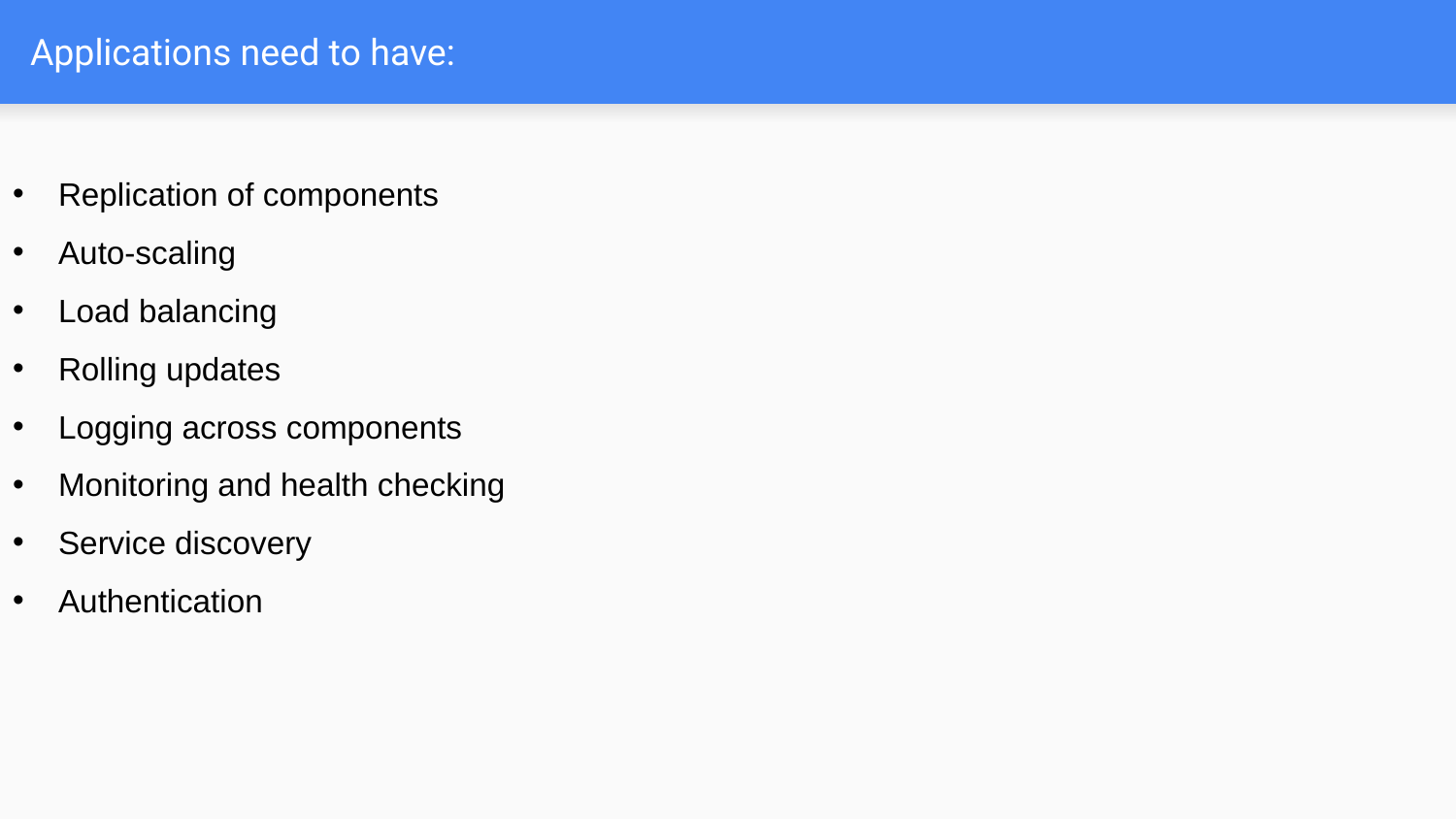

# Applications need to have:

Replication of components
Auto-scaling
Load balancing
Rolling updates
Logging across components
Monitoring and health checking
Service discovery
Authentication